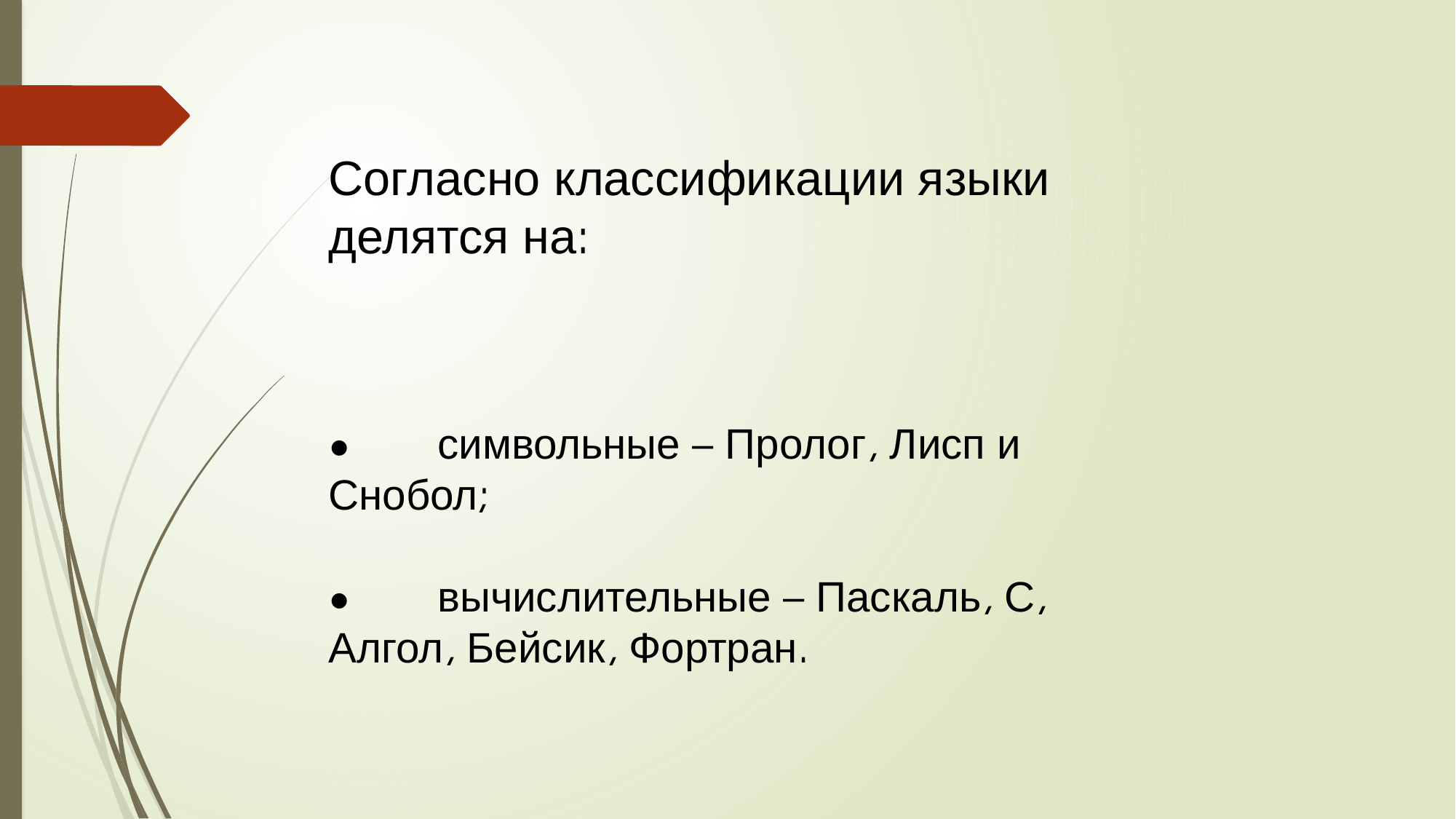

Согласно классификации языки делятся на:

•	символьные – Пролог, Лисп и Снобол;

•	вычислительные – Паскаль, С, Алгол, Бейсик, Фортран.